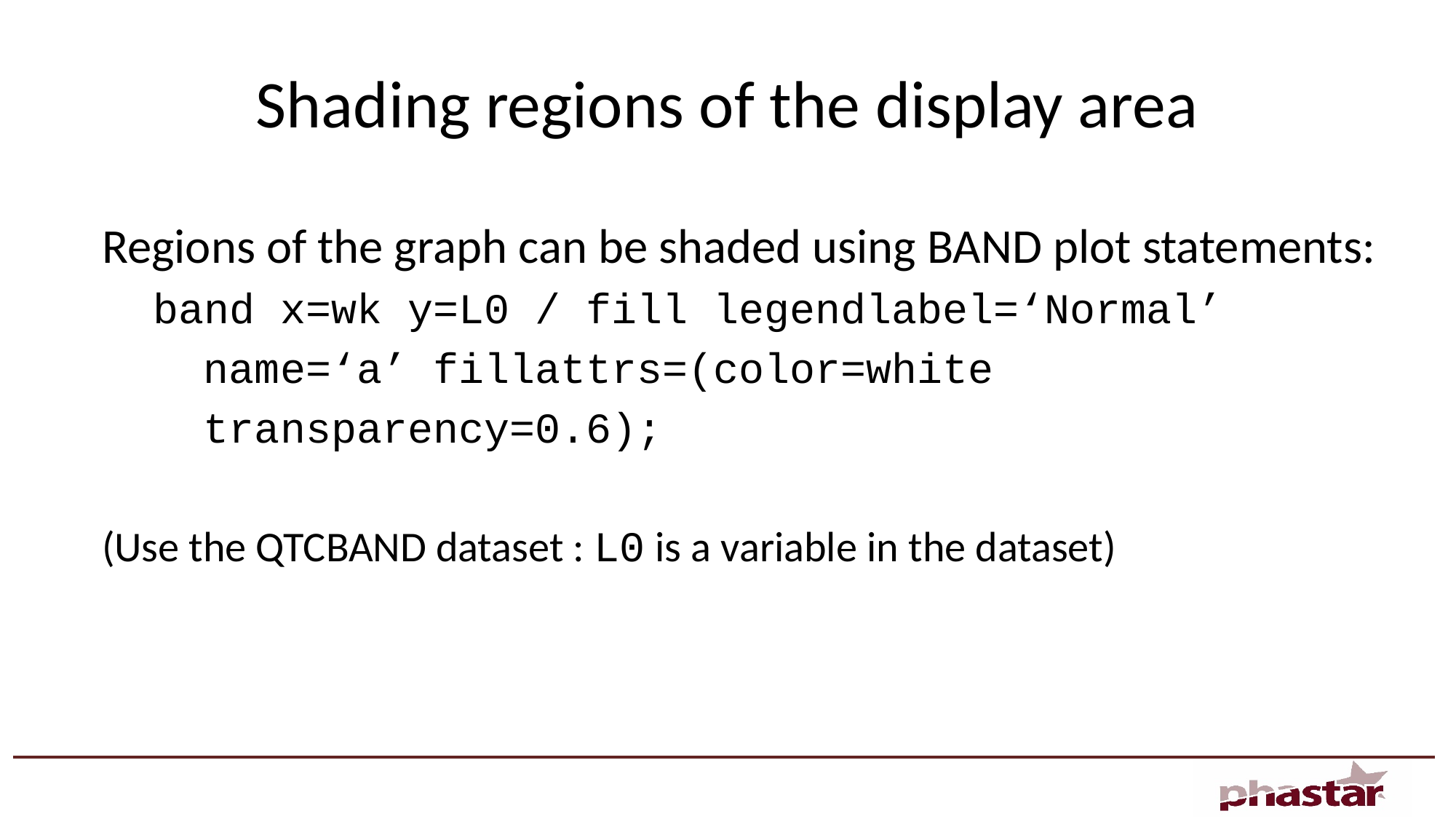

# Shading regions of the display area

Regions of the graph can be shaded using BAND plot statements:
  band x=wk y=L0 / fill legendlabel=‘Normal’
    name=‘a’ fillattrs=(color=white
    transparency=0.6);

(Use the QTCBAND dataset : L0 is a variable in the dataset)